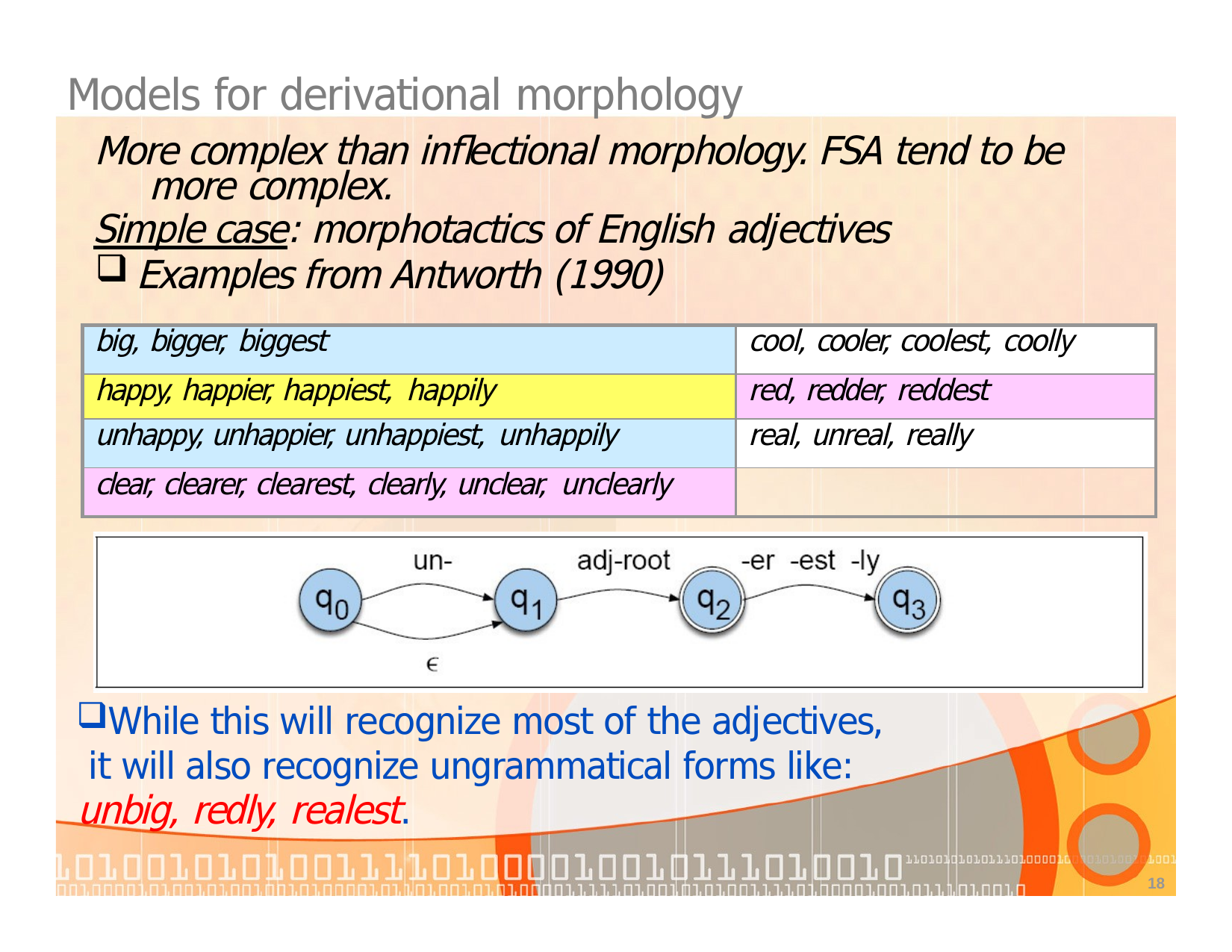

# Models for derivational morphology
More complex than inflectional morphology. FSA tend to be  more complex.
Simple case: morphotactics of English adjectives
Examples from Antworth (1990)
| big, bigger, biggest | cool, cooler, coolest, coolly |
| --- | --- |
| happy, happier, happiest, happily | red, redder, reddest |
| unhappy, unhappier, unhappiest, unhappily | real, unreal, really |
| clear, clearer, clearest, clearly, unclear, unclearly |  |

While this will recognize most of the adjectives,  it will also recognize ungrammatical forms like:  unbig, redly, realest.
18